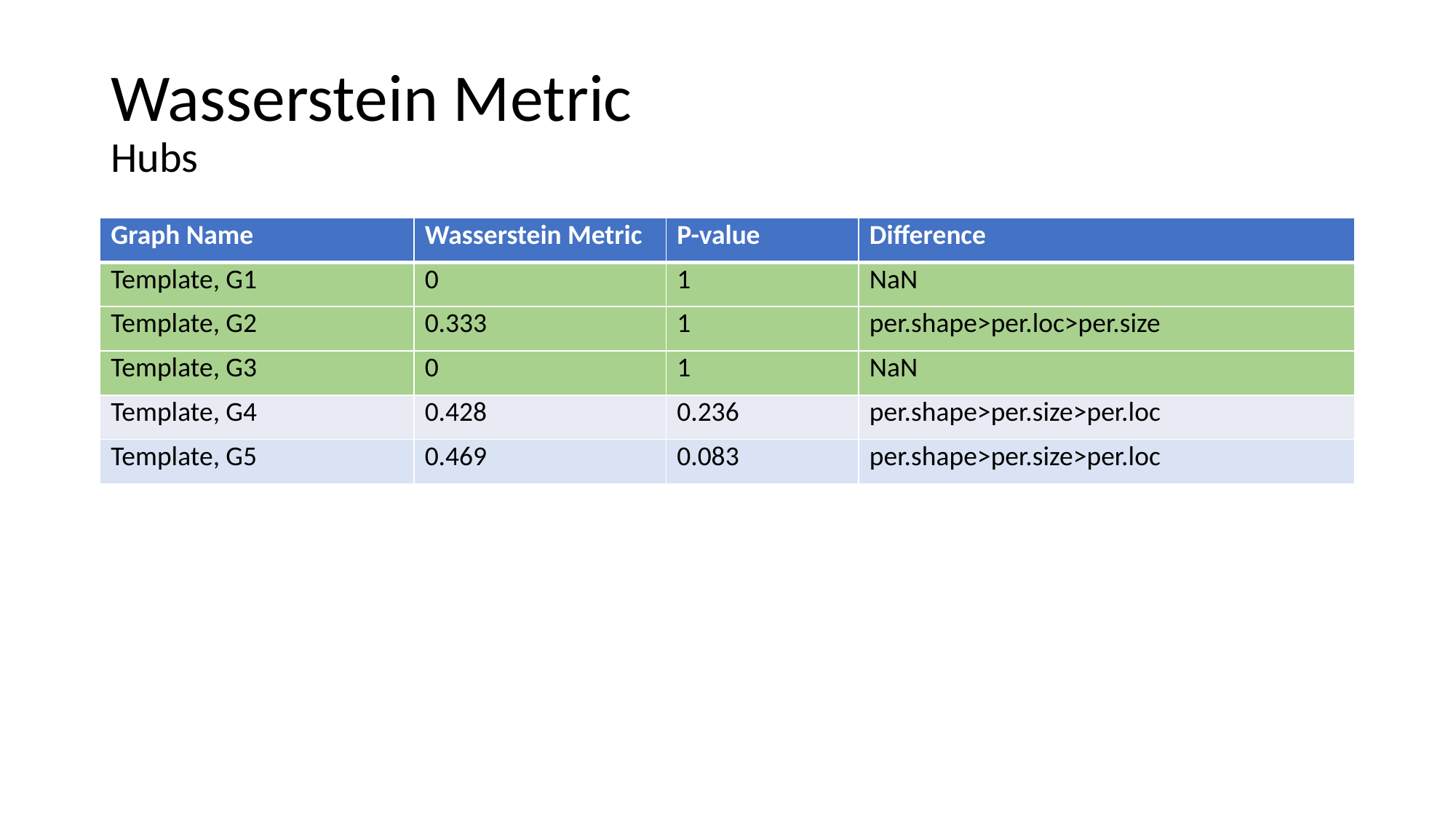

# Wasserstein Metric Hubs
| Graph Name | Wasserstein Metric | P-value | Difference |
| --- | --- | --- | --- |
| Template, G1 | 0 | 1 | NaN |
| Template, G2 | 0.333 | 1 | per.shape>per.loc>per.size |
| Template, G3 | 0 | 1 | NaN |
| Template, G4 | 0.428 | 0.236 | per.shape>per.size>per.loc |
| Template, G5 | 0.469 | 0.083 | per.shape>per.size>per.loc |